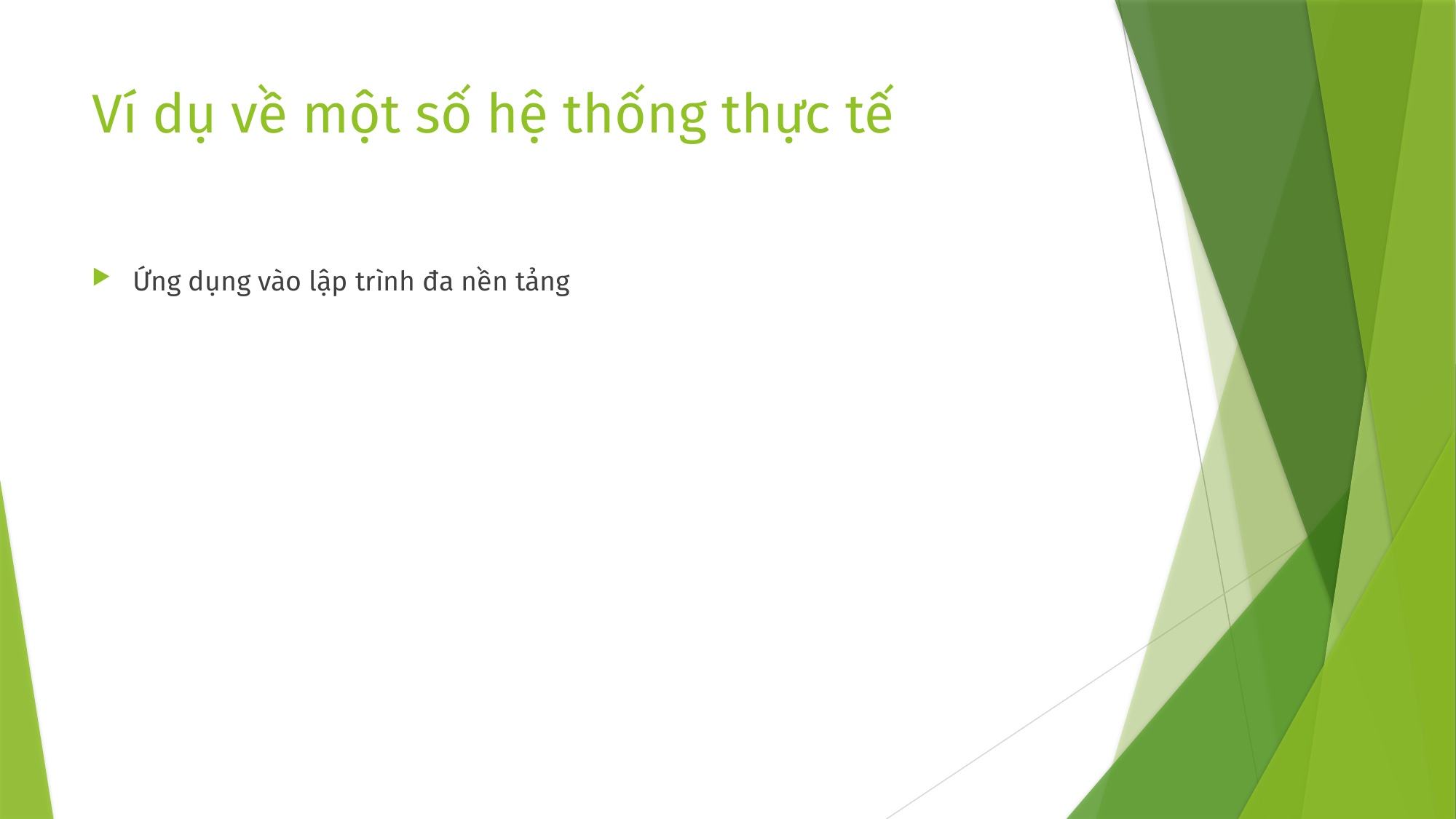

# Ví dụ về một số hệ thống thực tế
Ứng dụng vào lập trình đa nền tảng